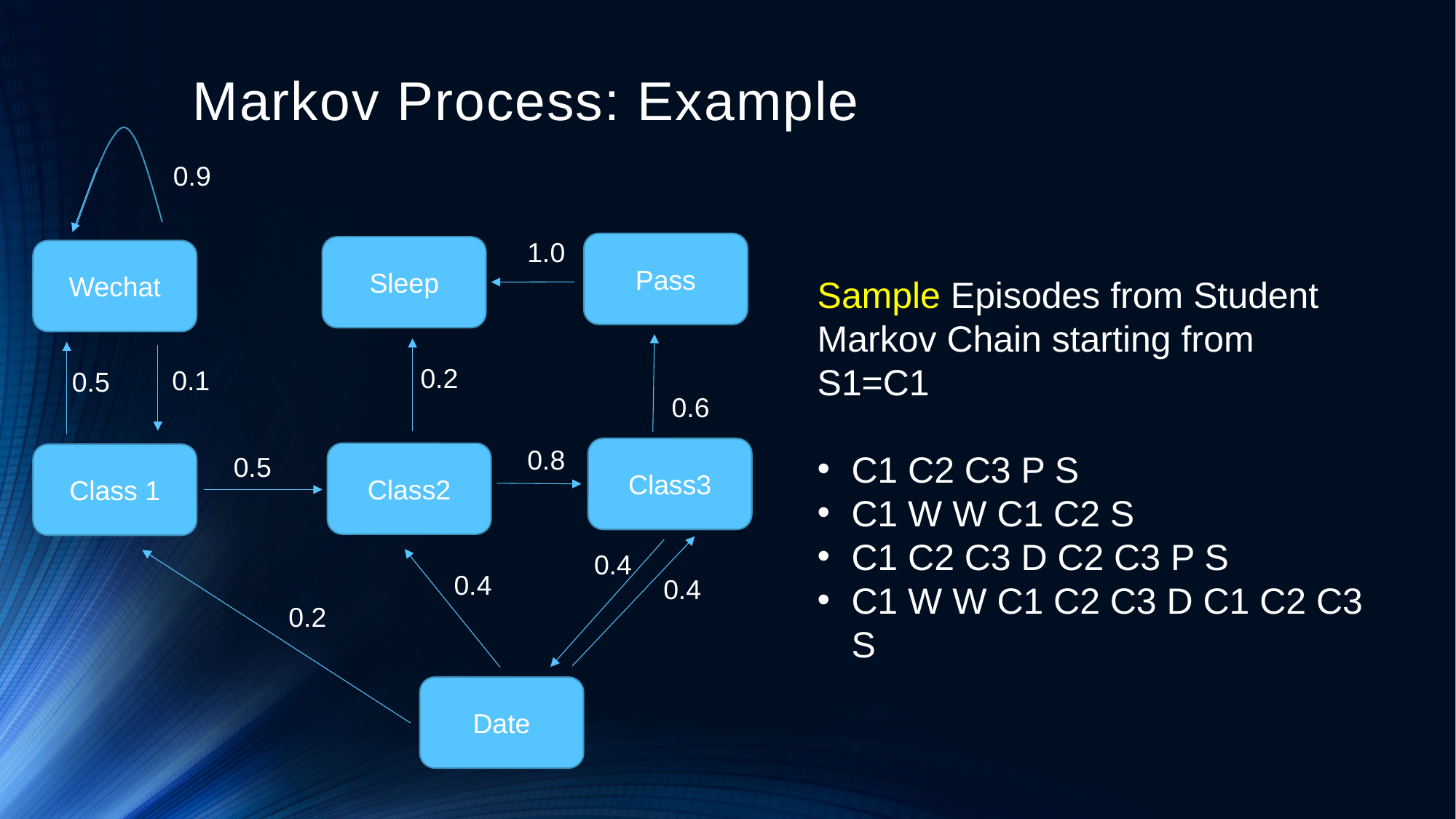

# Markov Process: Example

0.9

1.0
Pass
Sleep
Wechat
Sample Episodes from Student Markov Chain starting from S1=C1

C1 C2 C3 P S
C1 W W C1 C2 S
C1 C2 C3 D C2 C3 P S
C1 W W C1 C2 C3 D C1 C2 C3 S
0.2
0.1
0.5
0.6
0.8
Class3
Class2
Class 1
0.5
0.4
0.4
0.4
0.2
Date